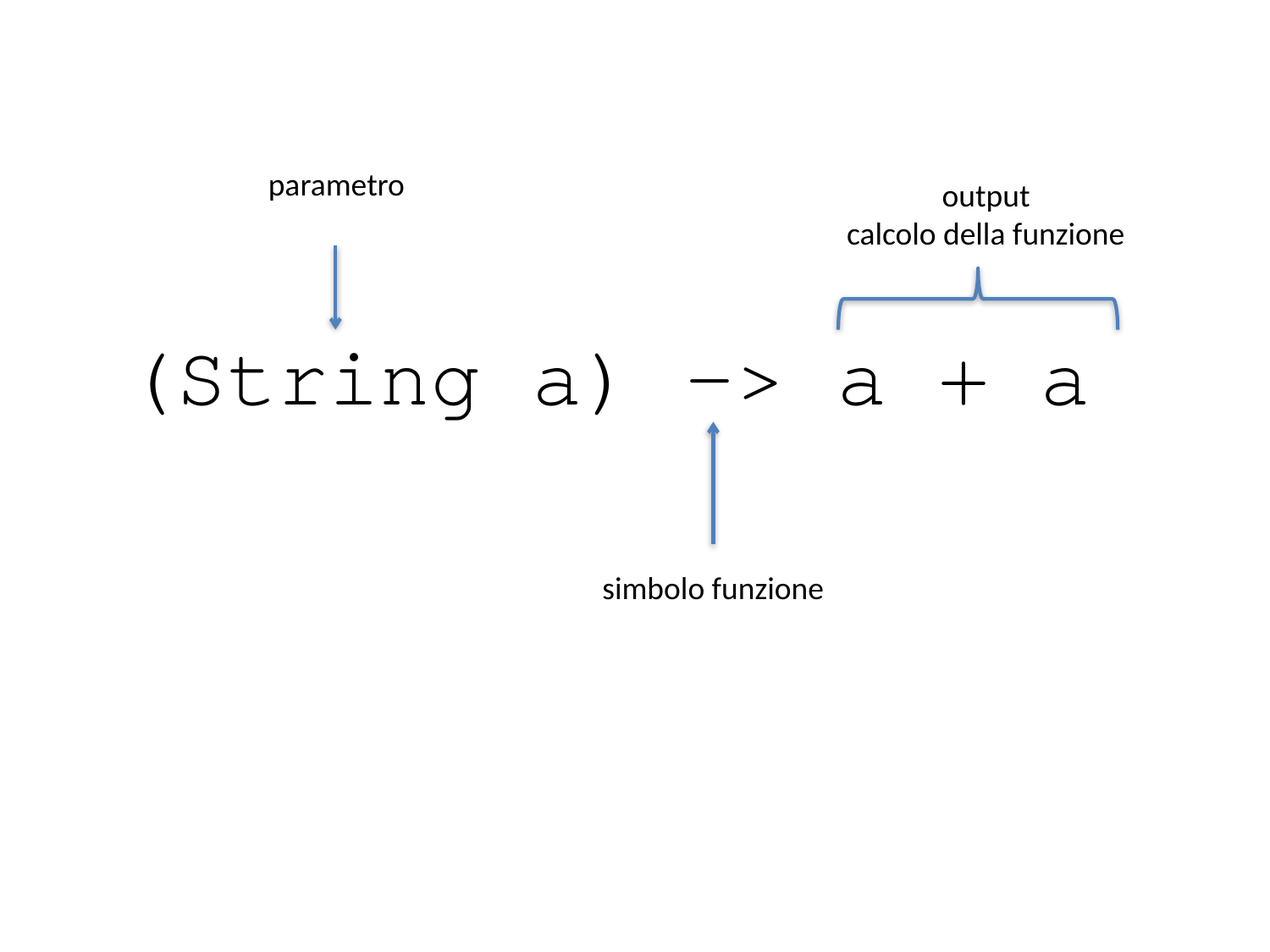

parametro

output
calcolo della funzione
(String a) -> a + a
simbolo funzione